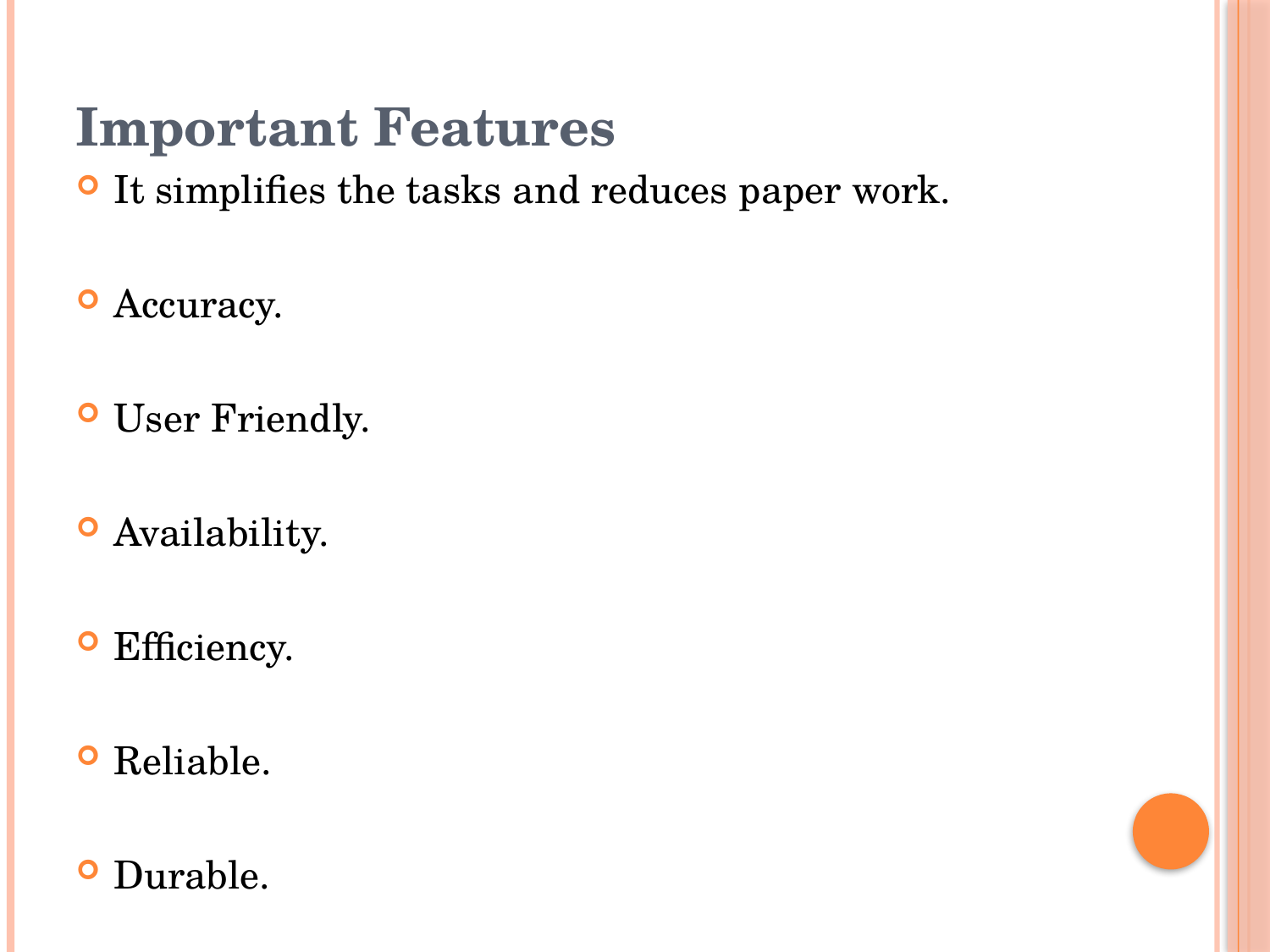

# Important Features
It simplifies the tasks and reduces paper work.

Accuracy.

User Friendly.

Availability.

Efficiency.

Reliable.

Durable.